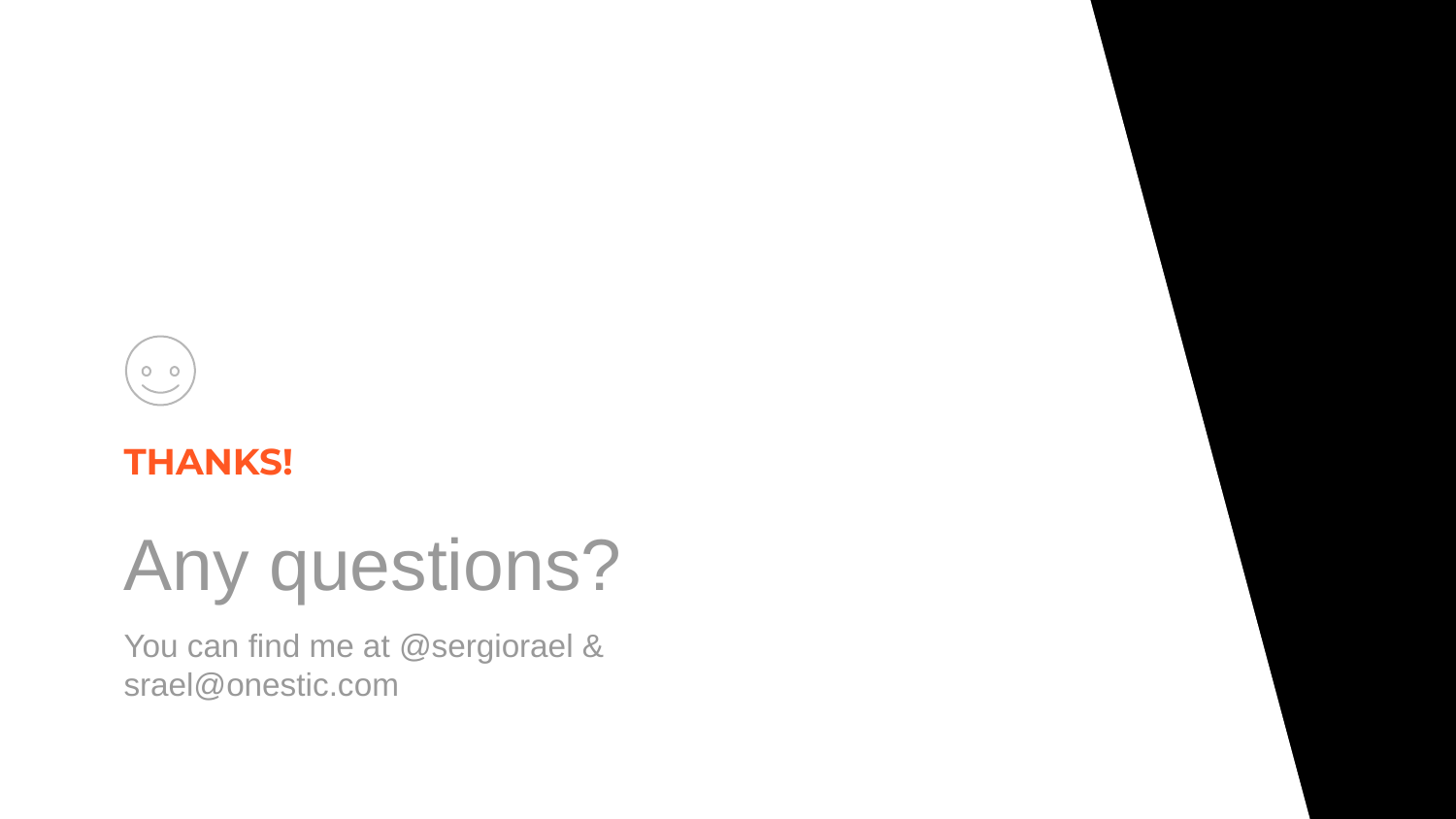

THANKS!

Any questions?
You can find me at @sergiorael & srael@onestic.com